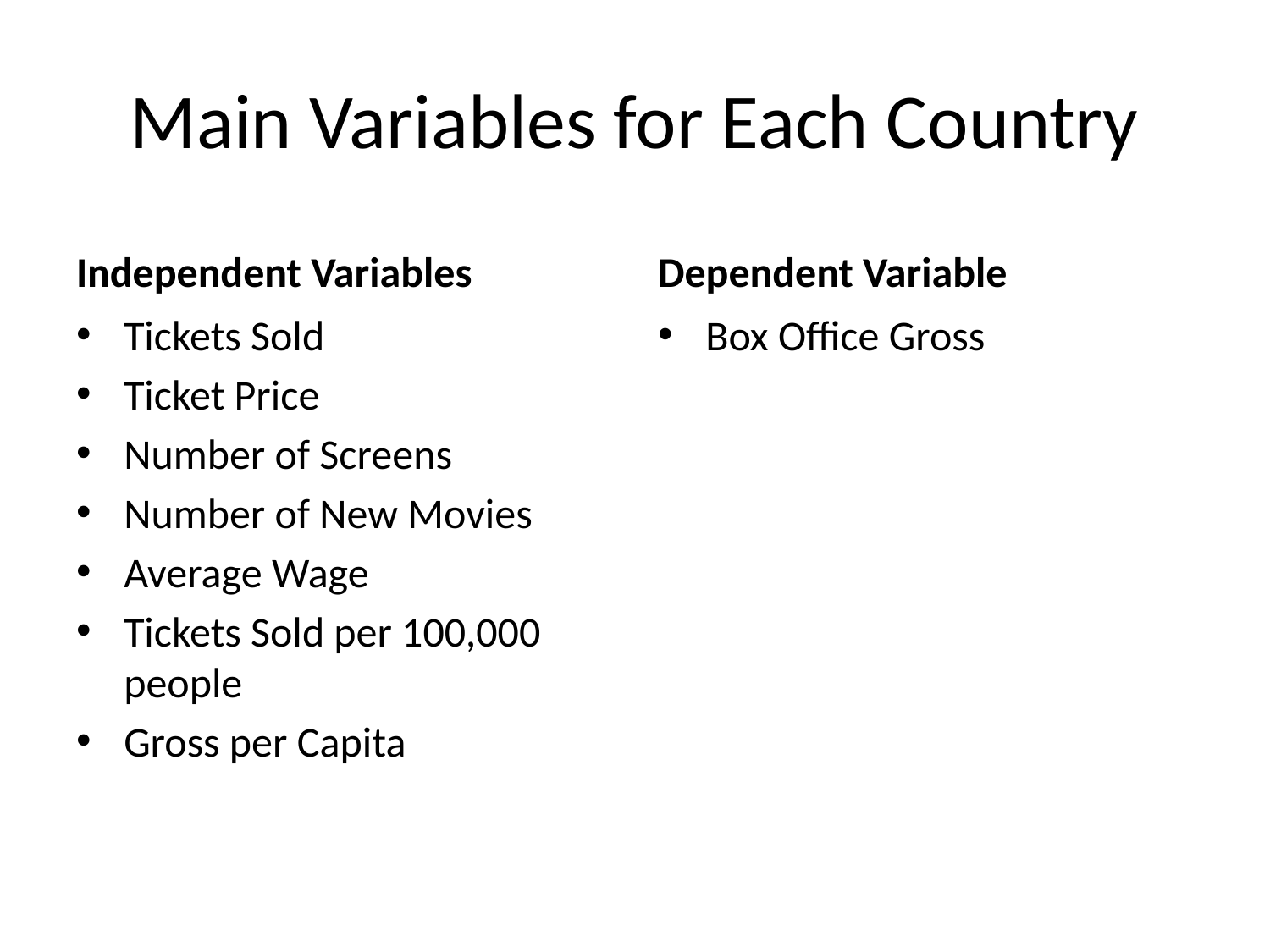

# Main Variables for Each Country
Independent Variables
Dependent Variable
Tickets Sold
Ticket Price
Number of Screens
Number of New Movies
Average Wage
Tickets Sold per 100,000 people
Gross per Capita
Box Office Gross